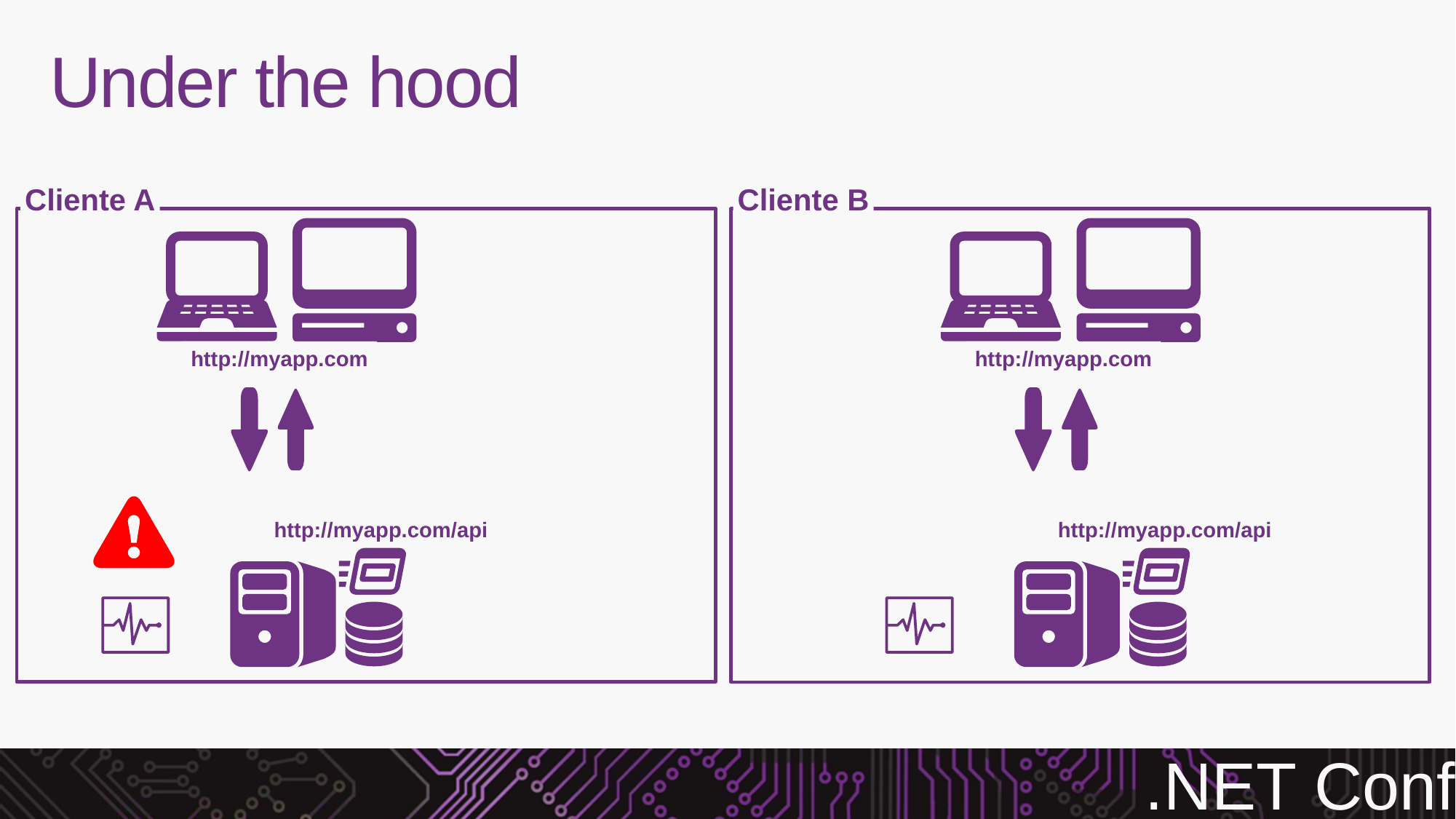

# Under the hood
Cliente A

Cliente B

http://myapp.com
http://myapp.com

http://myapp.com/api
http://myapp.com/api